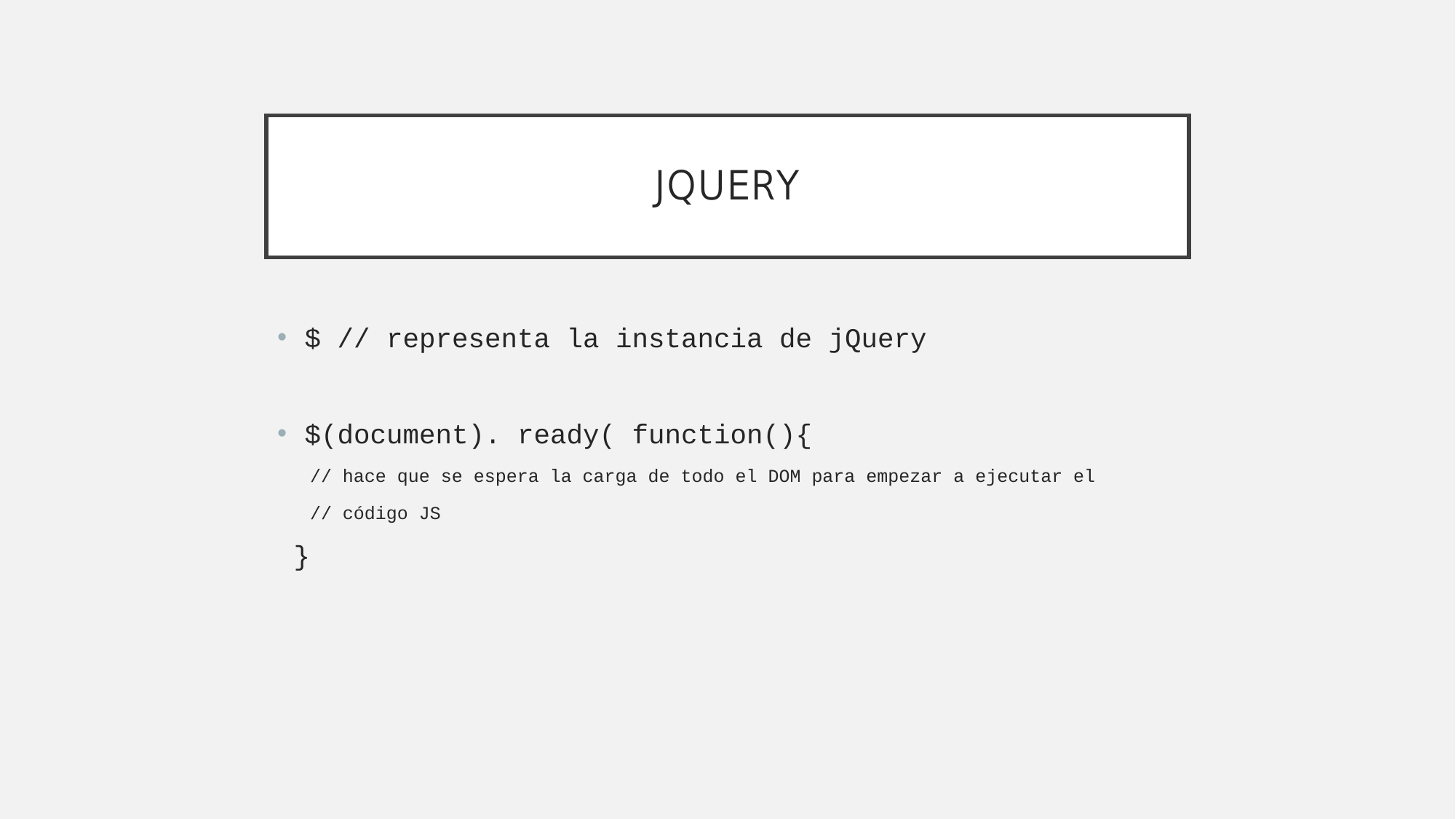

# jQUery
$ // representa la instancia de jQuery

$(document). ready( function(){
   // hace que se espera la carga de todo el DOM para empezar a ejecutar el
   // código JS
 }